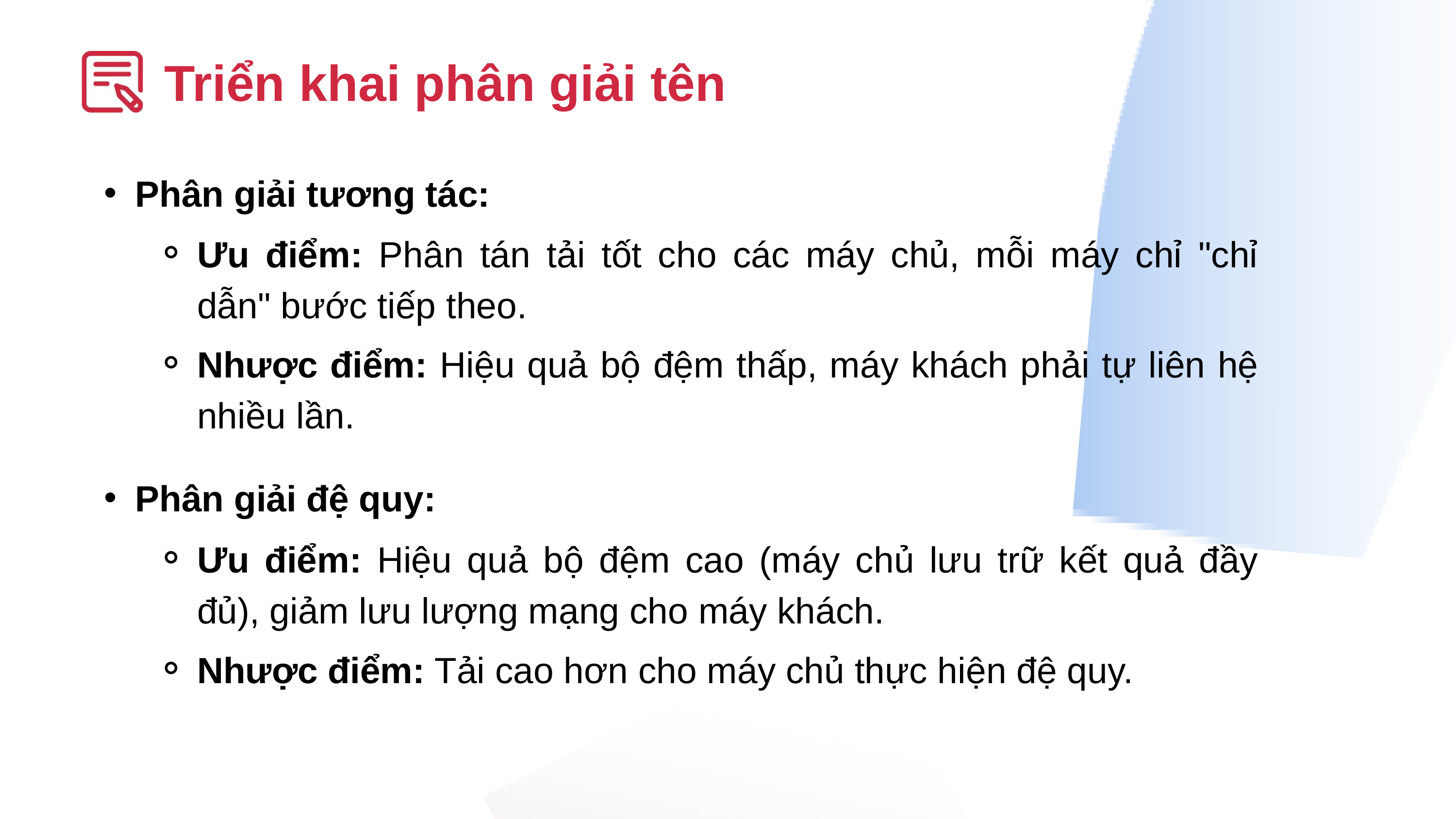

Triển khai phân giải tên

Phân giải tương tác:
Ưu điểm: Phân tán tải tốt cho các máy chủ, mỗi máy chỉ "chỉ dẫn" bước tiếp theo.
Nhược điểm: Hiệu quả bộ đệm thấp, máy khách phải tự liên hệ nhiều lần.
Phân giải đệ quy:
Ưu điểm: Hiệu quả bộ đệm cao (máy chủ lưu trữ kết quả đầy đủ), giảm lưu lượng mạng cho máy khách.
Nhược điểm: Tải cao hơn cho máy chủ thực hiện đệ quy.